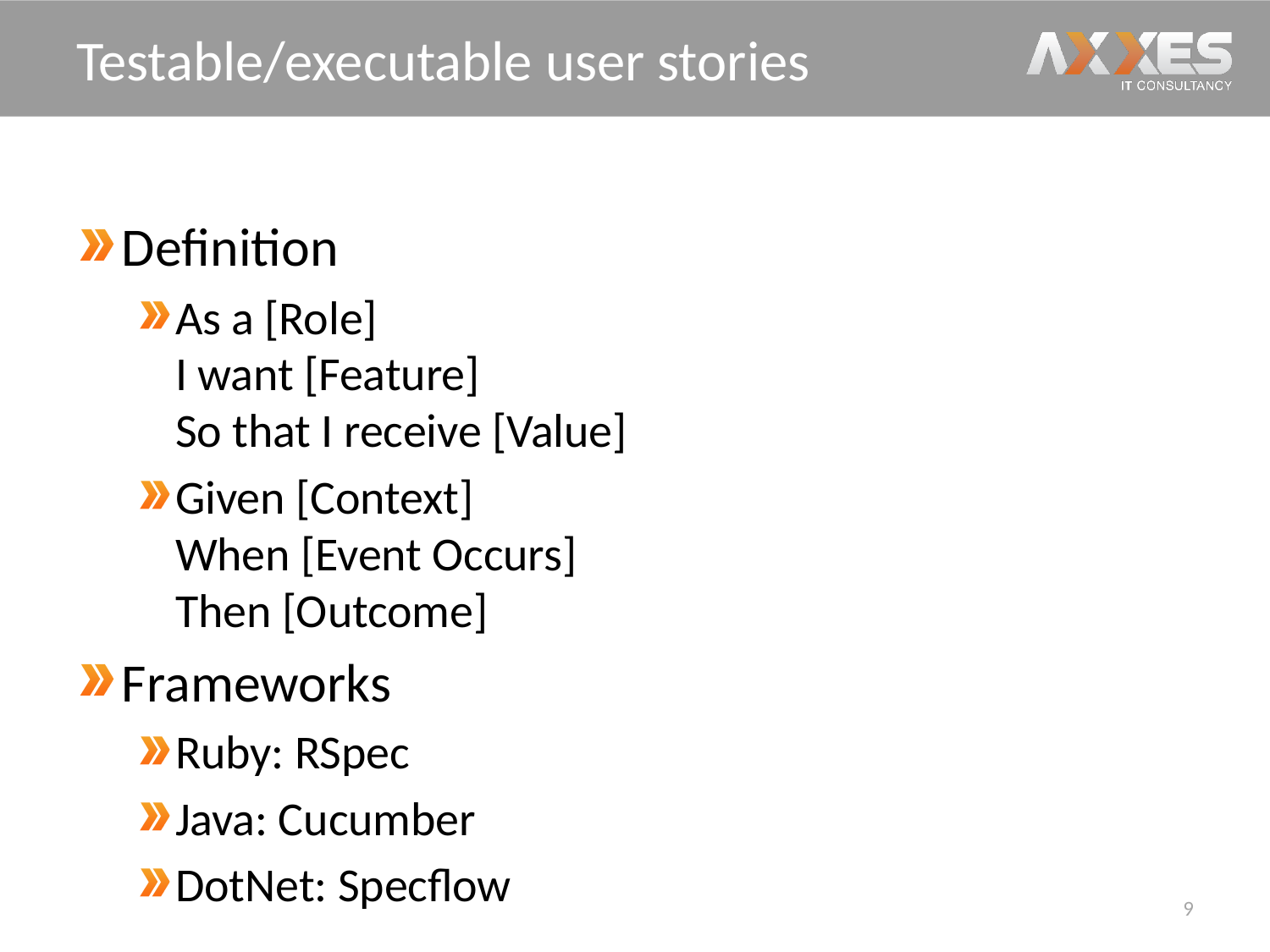

# Testable/executable user stories
Definition
As a [Role]
I want [Feature]
So that I receive [Value]
Given [Context]
When [Event Occurs]
Then [Outcome]
Frameworks
Ruby: RSpec
Java: Cucumber
DotNet: Specflow
9